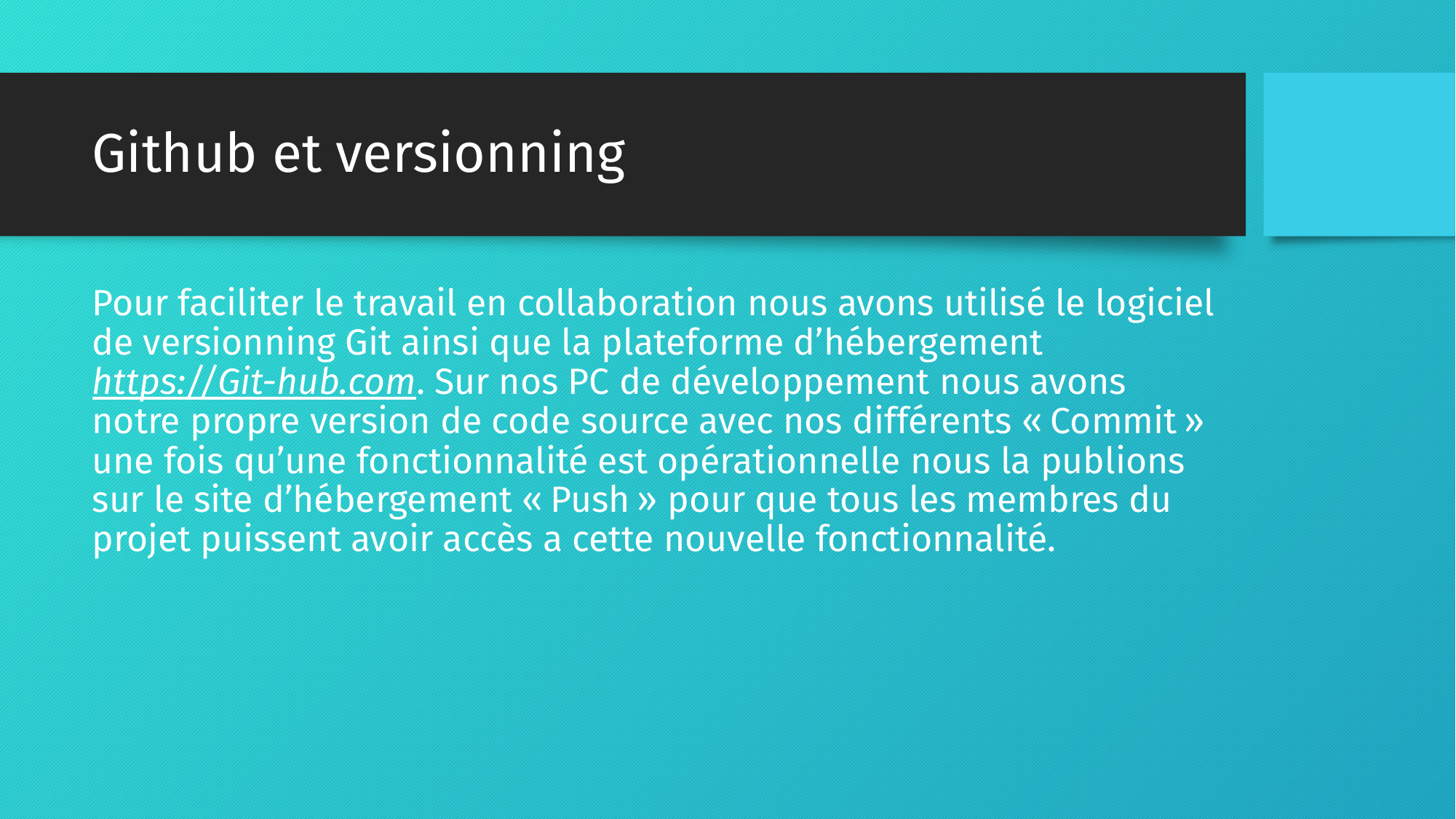

# Github et versionning
Pour faciliter le travail en collaboration nous avons utilisé le logiciel de versionning Git ainsi que la plateforme d’hébergement https://Git-hub.com. Sur nos PC de développement nous avons notre propre version de code source avec nos différents « Commit » une fois qu’une fonctionnalité est opérationnelle nous la publions sur le site d’hébergement « Push » pour que tous les membres du projet puissent avoir accès a cette nouvelle fonctionnalité.